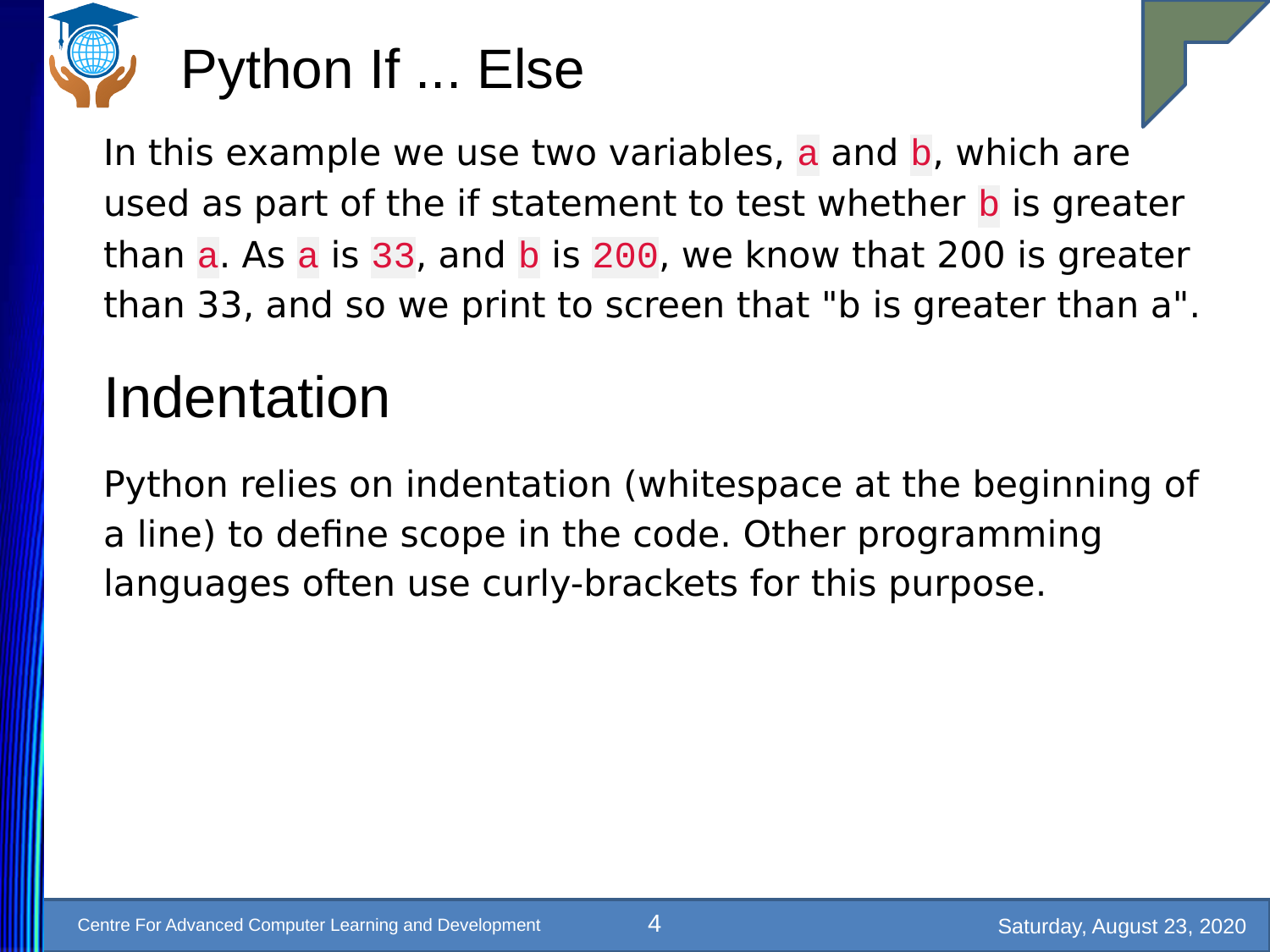

# Python If ... Else
In this example we use two variables, a and b, which are used as part of the if statement to test whether b is greater than a. As a is 33, and b is 200, we know that 200 is greater than 33, and so we print to screen that "b is greater than a".
Indentation
Python relies on indentation (whitespace at the beginning of a line) to define scope in the code. Other programming languages often use curly-brackets for this purpose.

4
Saturday, August 23, 2020